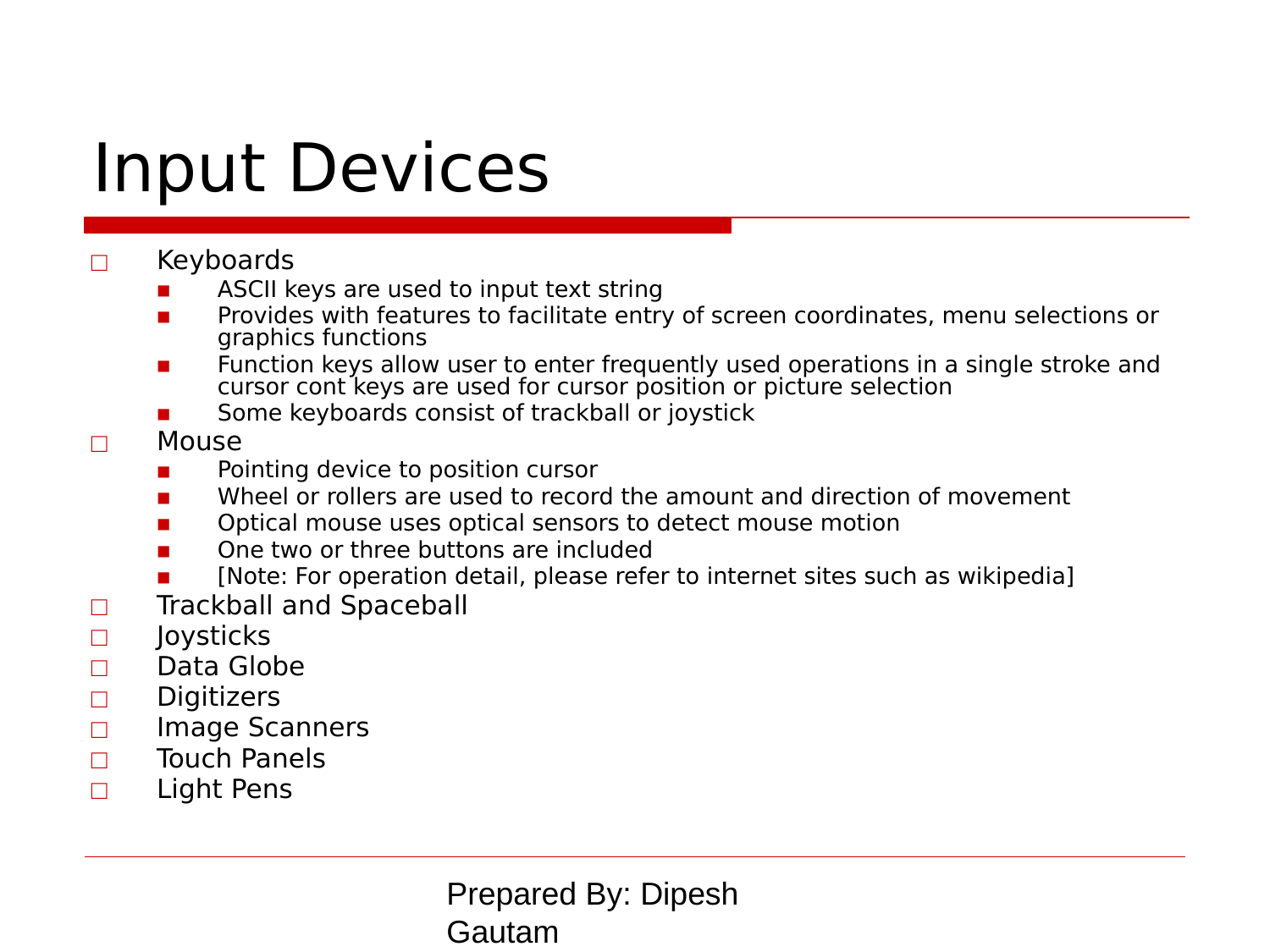

# Input Devices
Keyboards
ASCII keys are used to input text string
Provides with features to facilitate entry of screen coordinates, menu selections or graphics functions
Function keys allow user to enter frequently used operations in a single stroke and cursor cont keys are used for cursor position or picture selection
Some keyboards consist of trackball or joystick
Mouse
Pointing device to position cursor
Wheel or rollers are used to record the amount and direction of movement
Optical mouse uses optical sensors to detect mouse motion
One two or three buttons are included
[Note: For operation detail, please refer to internet sites such as wikipedia]
Trackball and Spaceball
Joysticks
Data Globe
Digitizers
Image Scanners
Touch Panels
Light Pens
Prepared By: Dipesh Gautam